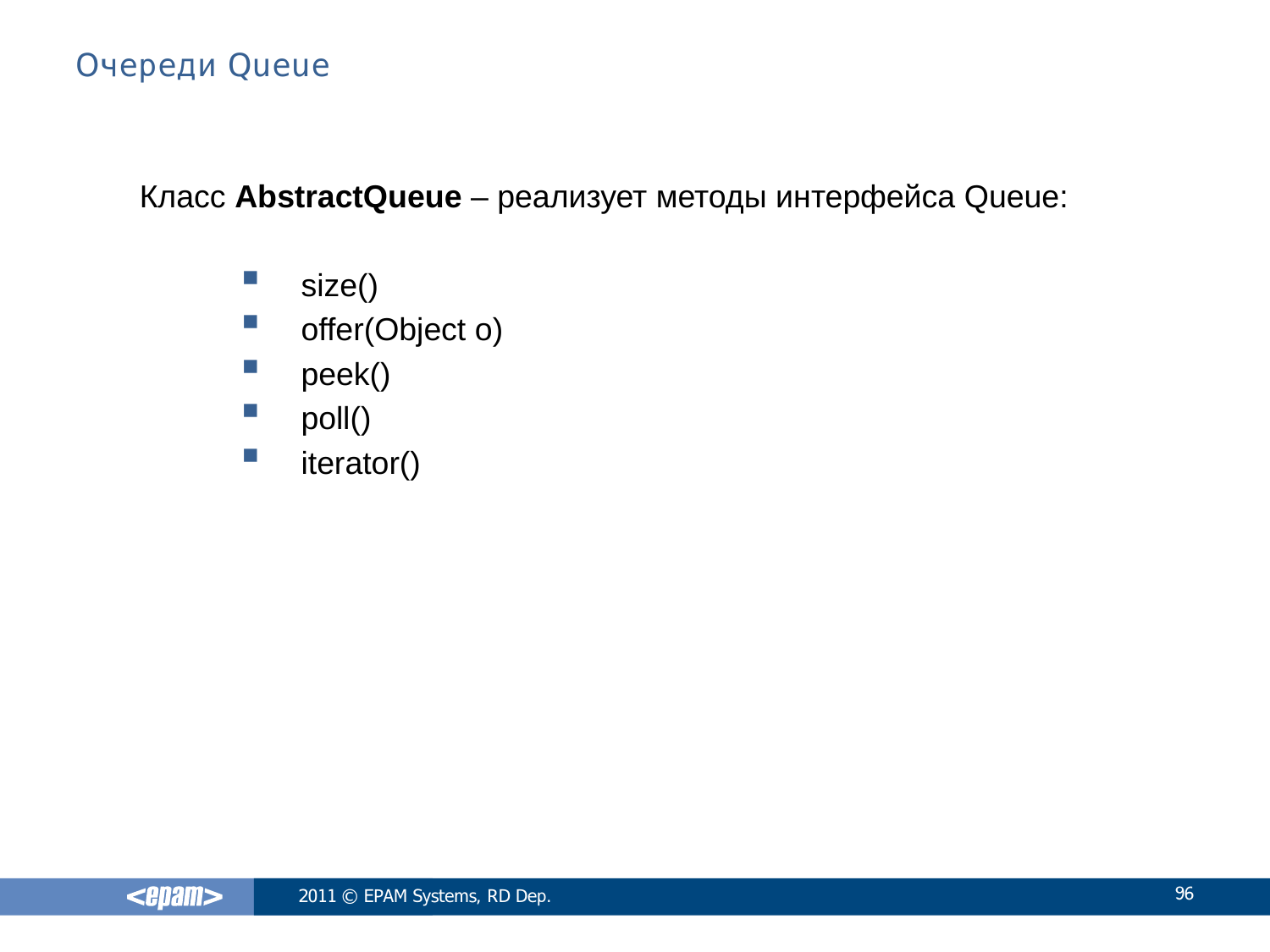

# Очереди Queue
Класс AbstractQueue – реализует методы интерфейса Queue:

size()
offer(Object o)
peek()
poll()
iterator()

96
2011 © EPAM Systems, RD Dep.